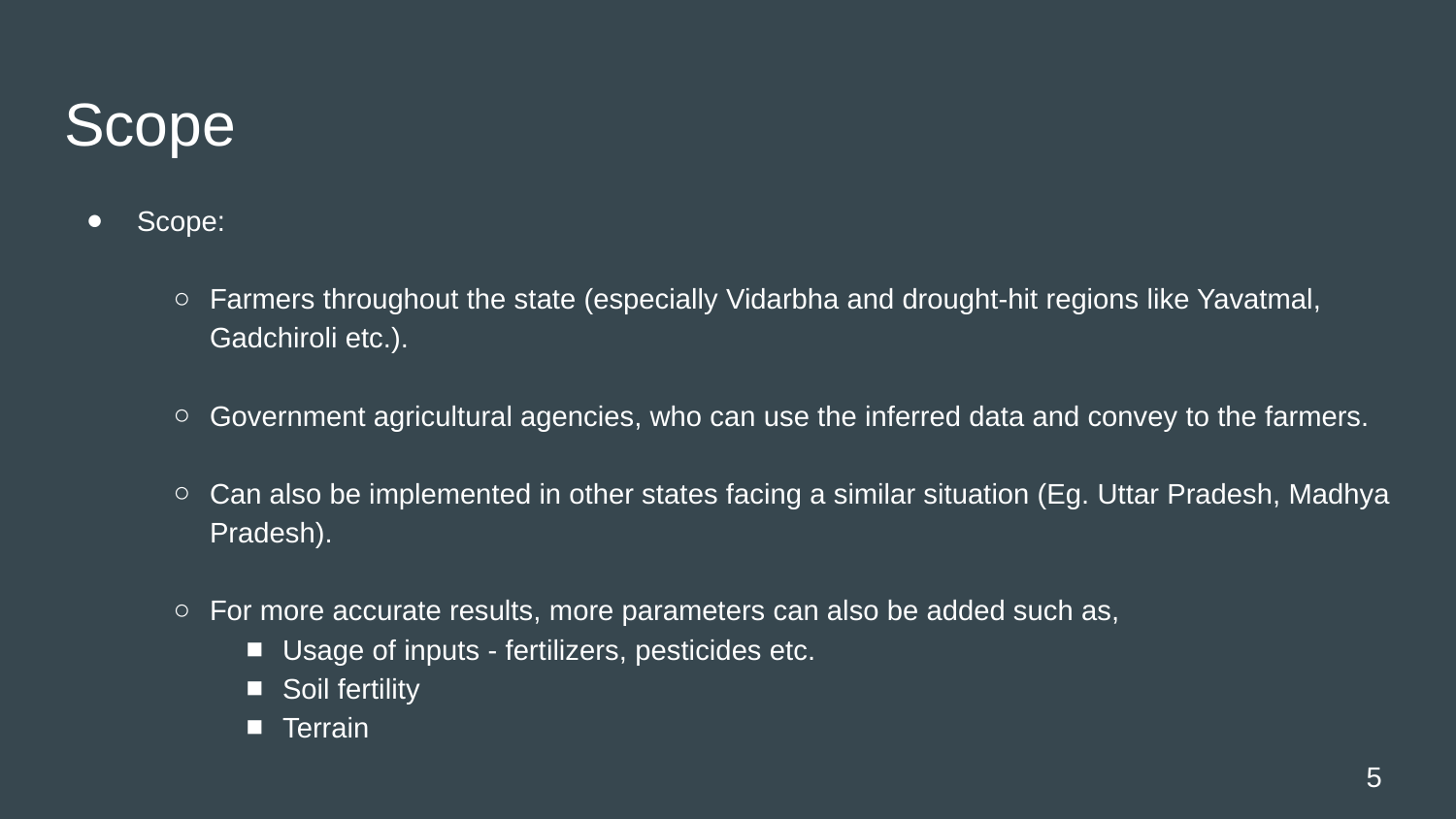

# Scope

Scope:

Farmers throughout the state (especially Vidarbha and drought-hit regions like Yavatmal, Gadchiroli etc.).

Government agricultural agencies, who can use the inferred data and convey to the farmers.

Can also be implemented in other states facing a similar situation (Eg. Uttar Pradesh, Madhya Pradesh).

For more accurate results, more parameters can also be added such as,
Usage of inputs - fertilizers, pesticides etc.
Soil fertility
Terrain

5